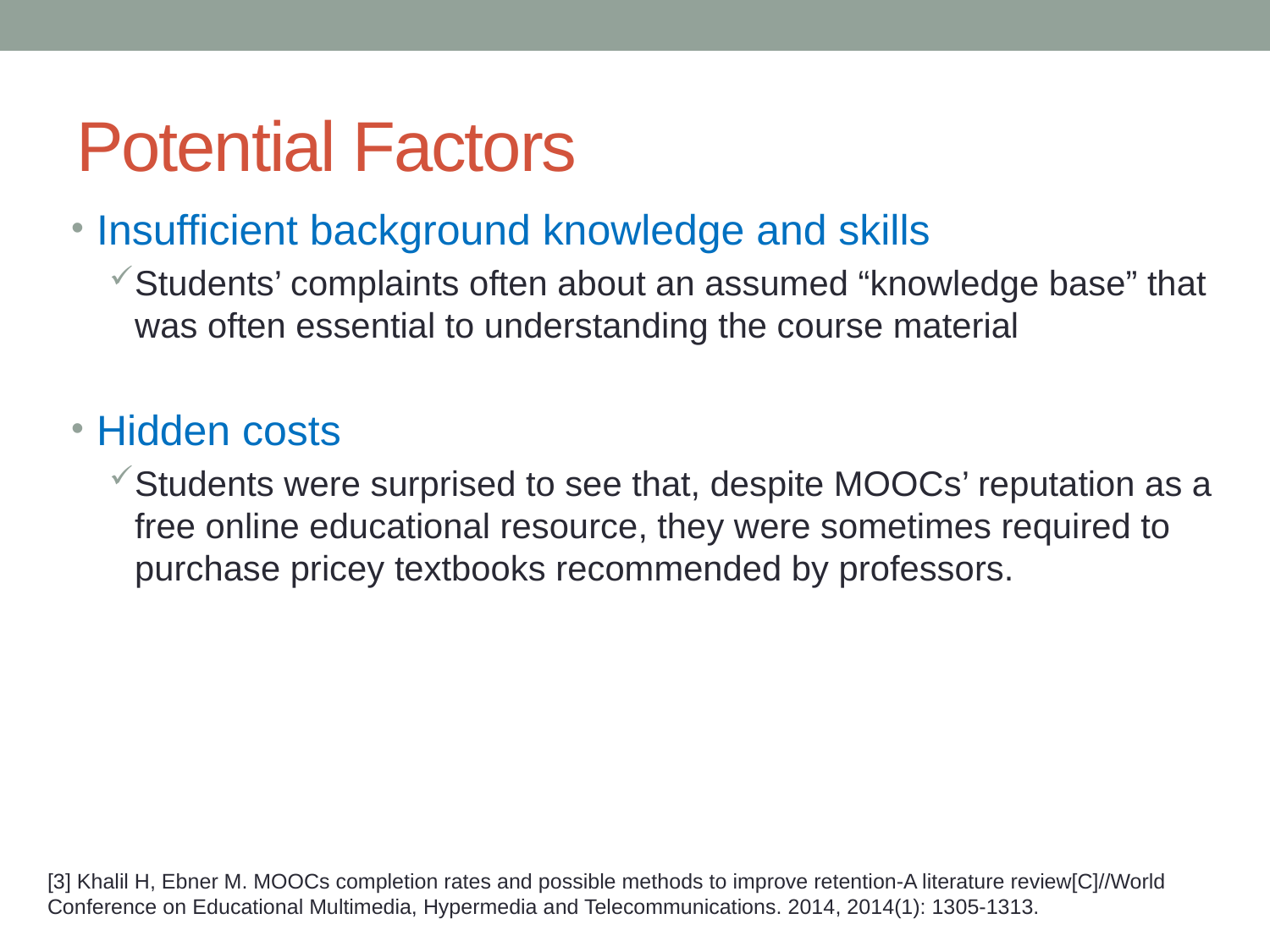

# Potential Factors
Insufficient background knowledge and skills
Students’ complaints often about an assumed “knowledge base” that was often essential to understanding the course material

Hidden costs
Students were surprised to see that, despite MOOCs’ reputation as a free online educational resource, they were sometimes required to purchase pricey textbooks recommended by professors.
[3] Khalil H, Ebner M. MOOCs completion rates and possible methods to improve retention-A literature review[C]//World Conference on Educational Multimedia, Hypermedia and Telecommunications. 2014, 2014(1): 1305-1313.